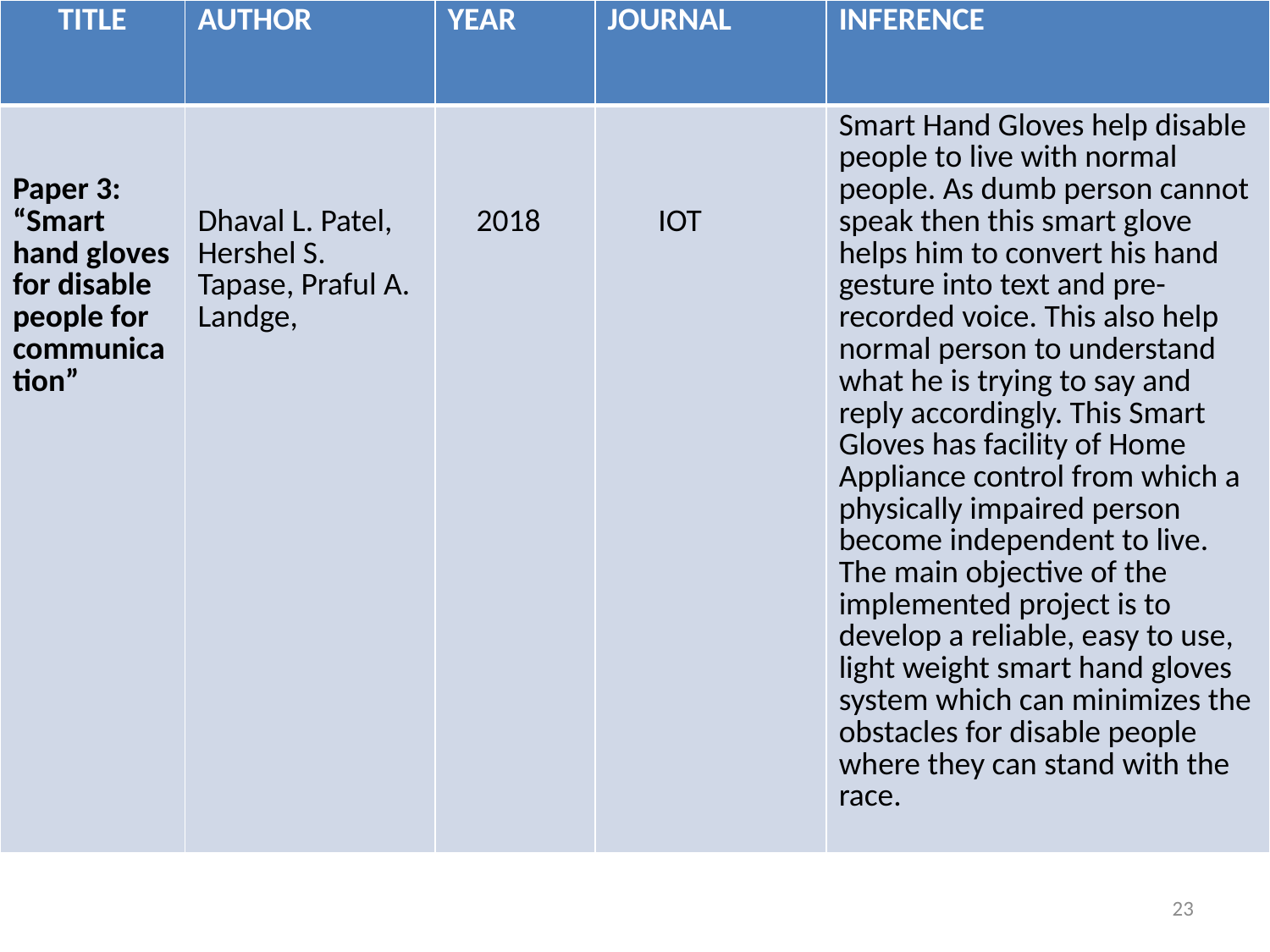

| TITLE | AUTHOR | YEAR | JOURNAL | INFERENCE |
| --- | --- | --- | --- | --- |
| Paper 3: “Smart hand gloves for disable people for communication” | Dhaval L. Patel, Hershel S. Tapase, Praful A. Landge, | 2018 | IOT | Smart Hand Gloves help disable people to live with normal people. As dumb person cannot speak then this smart glove helps him to convert his hand gesture into text and pre-recorded voice. This also help normal person to understand what he is trying to say and reply accordingly. This Smart Gloves has facility of Home Appliance control from which a physically impaired person become independent to live. The main objective of the implemented project is to develop a reliable, easy to use, light weight smart hand gloves system which can minimizes the obstacles for disable people where they can stand with the race. |
23